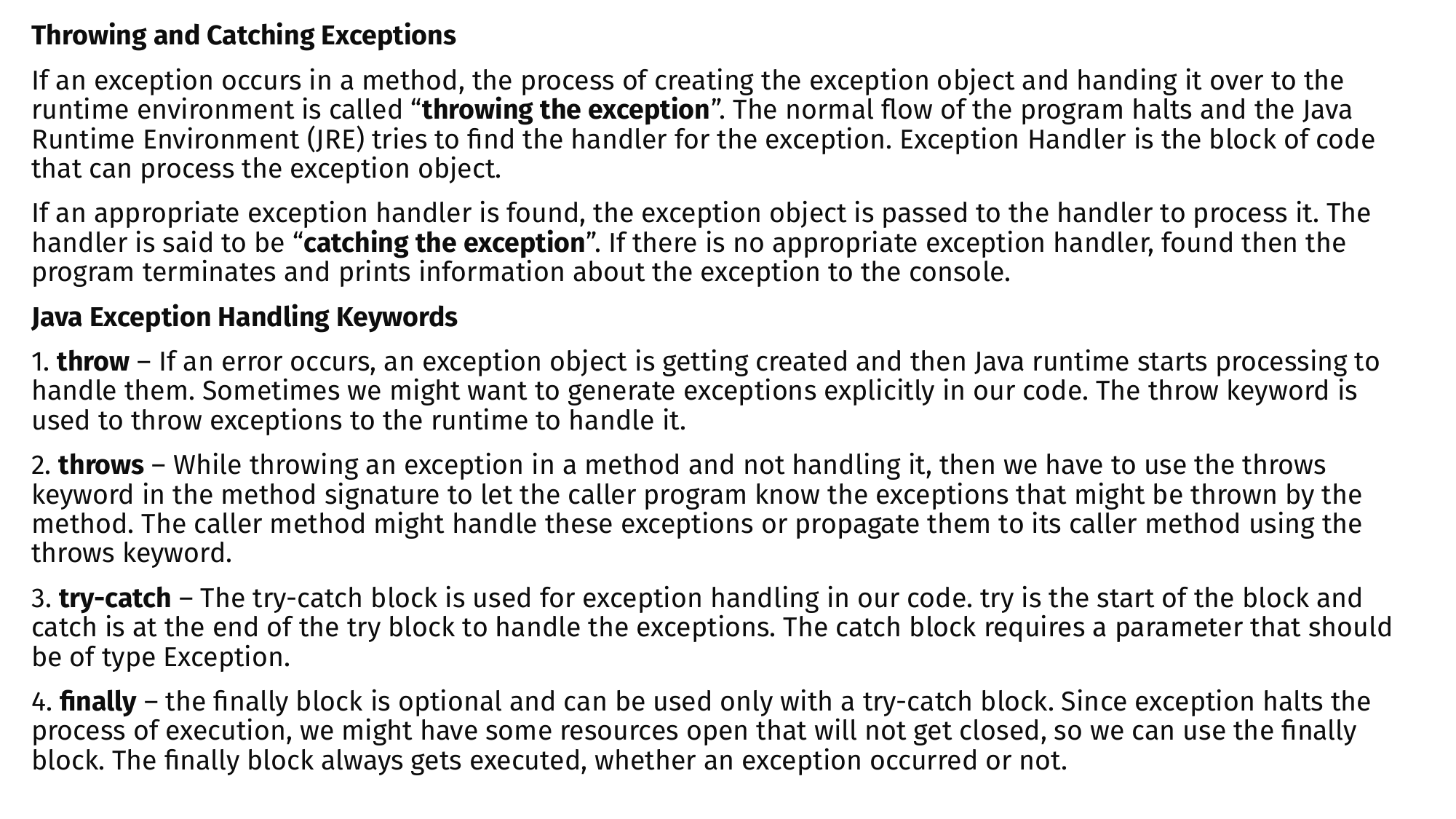

Throwing and Catching Exceptions
If an exception occurs in a method, the process of creating the exception object and handing it over to the runtime environment is called “throwing the exception”. The normal flow of the program halts and the Java Runtime Environment (JRE) tries to find the handler for the exception. Exception Handler is the block of code that can process the exception object.
If an appropriate exception handler is found, the exception object is passed to the handler to process it. The handler is said to be “catching the exception”. If there is no appropriate exception handler, found then the program terminates and prints information about the exception to the console.
Java Exception Handling Keywords
1. throw – If an error occurs, an exception object is getting created and then Java runtime starts processing to handle them. Sometimes we might want to generate exceptions explicitly in our code. The throw keyword is used to throw exceptions to the runtime to handle it.
2. throws – While throwing an exception in a method and not handling it, then we have to use the throws keyword in the method signature to let the caller program know the exceptions that might be thrown by the method. The caller method might handle these exceptions or propagate them to its caller method using the throws keyword.
3. try-catch – The try-catch block is used for exception handling in our code. try is the start of the block and catch is at the end of the try block to handle the exceptions. The catch block requires a parameter that should be of type Exception.
4. finally – the finally block is optional and can be used only with a try-catch block. Since exception halts the process of execution, we might have some resources open that will not get closed, so we can use the finally block. The finally block always gets executed, whether an exception occurred or not.